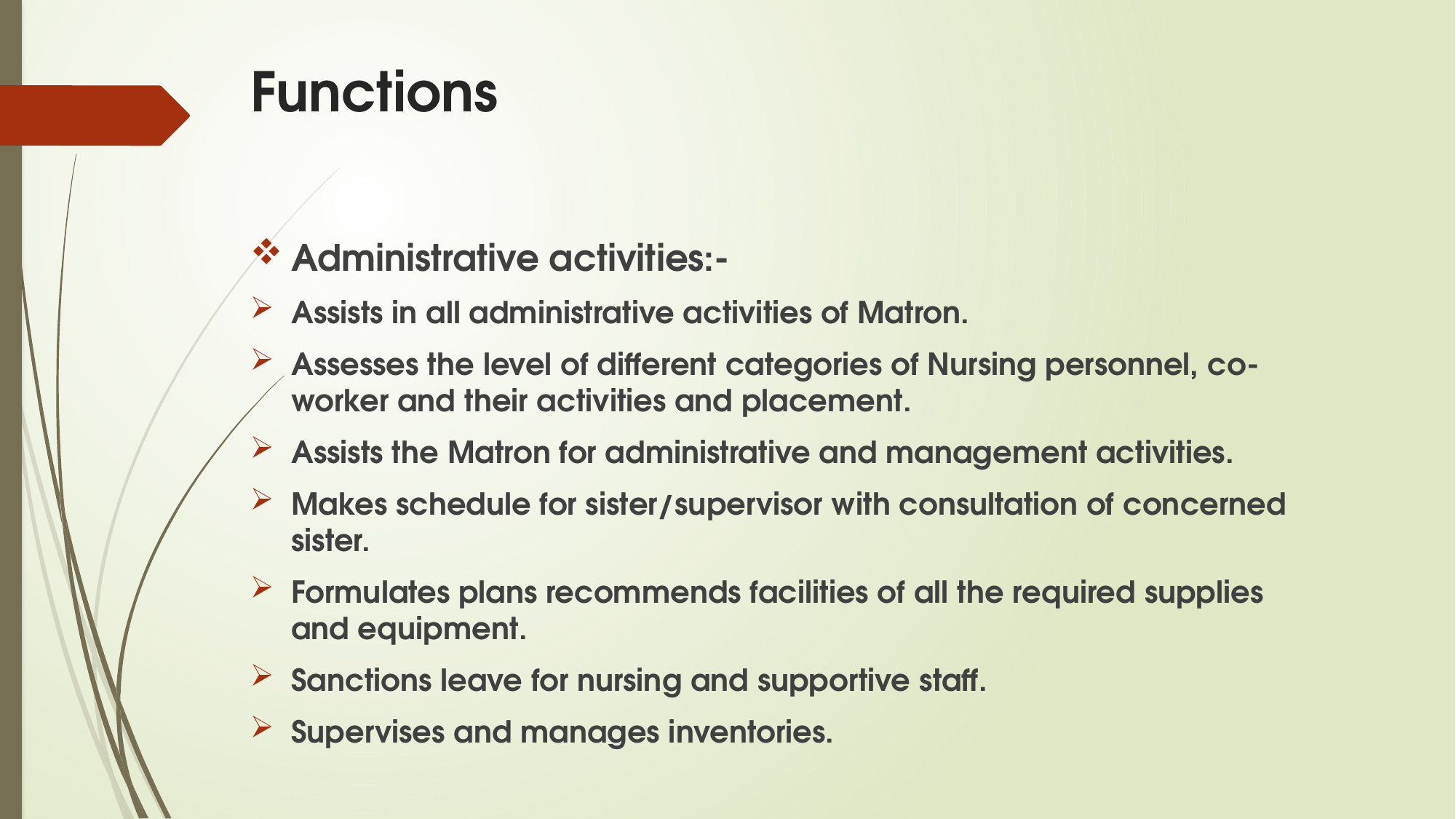

# Functions
Administrative activities:-
Assists in all administrative activities of Matron.
Assesses the level of different categories of Nursing personnel, co-worker and their activities and placement.
Assists the Matron for administrative and management activities.
Makes schedule for sister/supervisor with consultation of concerned sister.
Formulates plans recommends facilities of all the required supplies and equipment.
Sanctions leave for nursing and supportive staff.
Supervises and manages inventories.